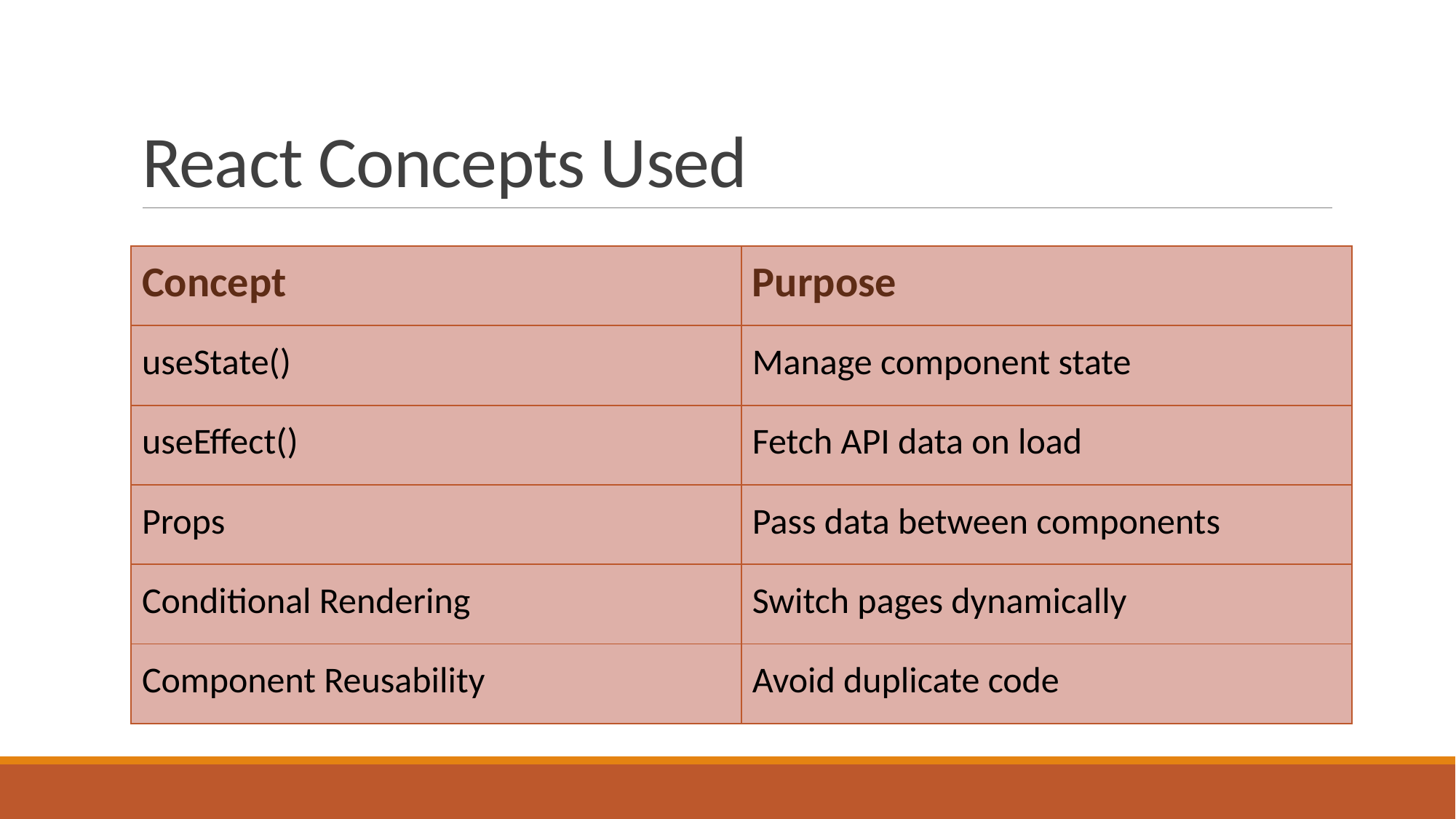

# React Concepts Used
| Concept | Purpose |
| --- | --- |
| useState() | Manage component state |
| useEffect() | Fetch API data on load |
| Props | Pass data between components |
| Conditional Rendering | Switch pages dynamically |
| Component Reusability | Avoid duplicate code |